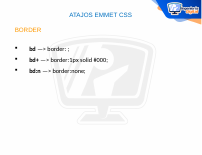

ATAJOS EMMET CSS
BORDER

bd —> border: ;
bd+ —> border:1px solid #000;
bd:n —> border:none;